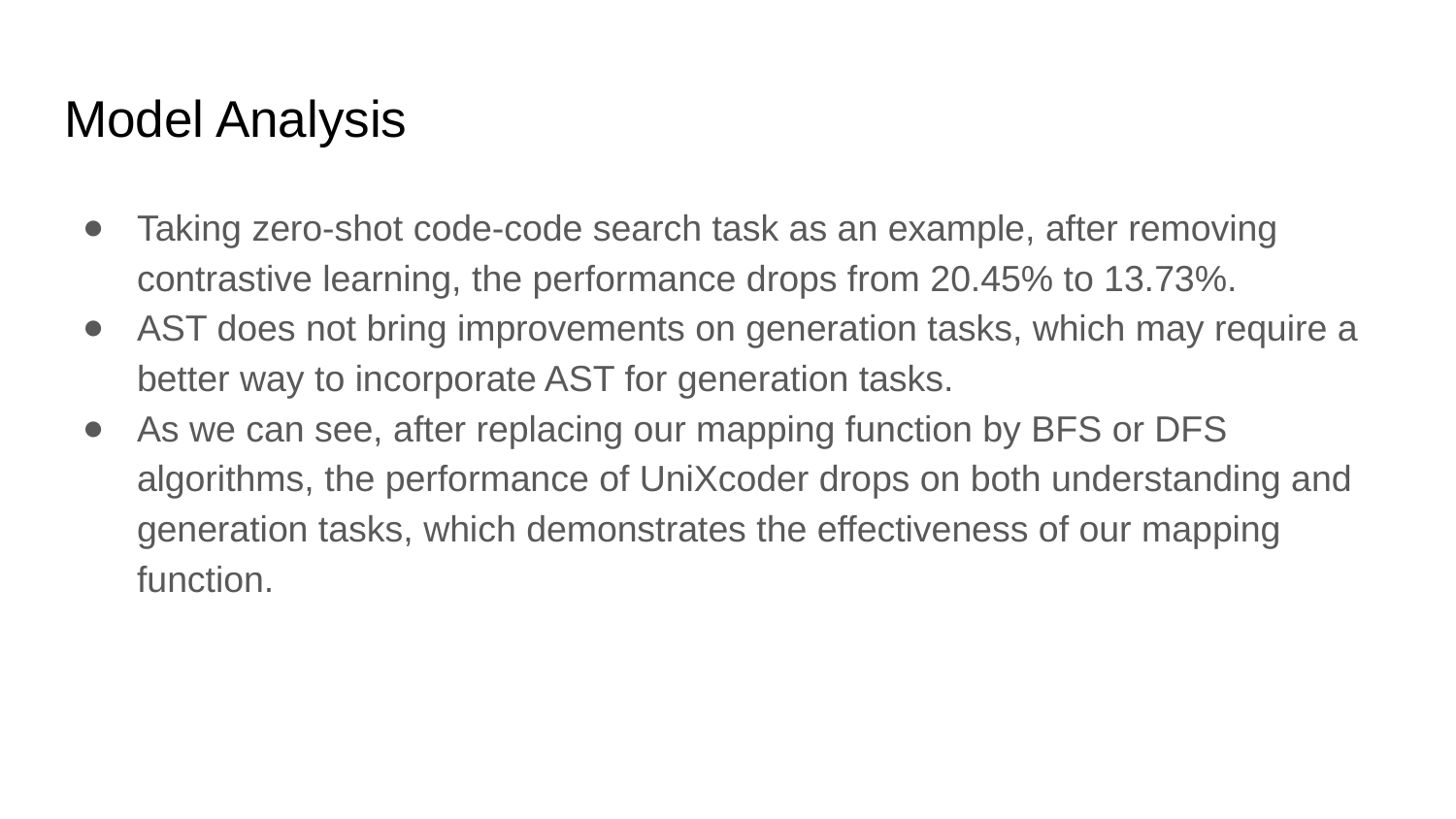

# Model Analysis
Taking zero-shot code-code search task as an example, after removing contrastive learning, the performance drops from 20.45% to 13.73%.
AST does not bring improvements on generation tasks, which may require a better way to incorporate AST for generation tasks.
As we can see, after replacing our mapping function by BFS or DFS algorithms, the performance of UniXcoder drops on both understanding and generation tasks, which demonstrates the effectiveness of our mapping function.